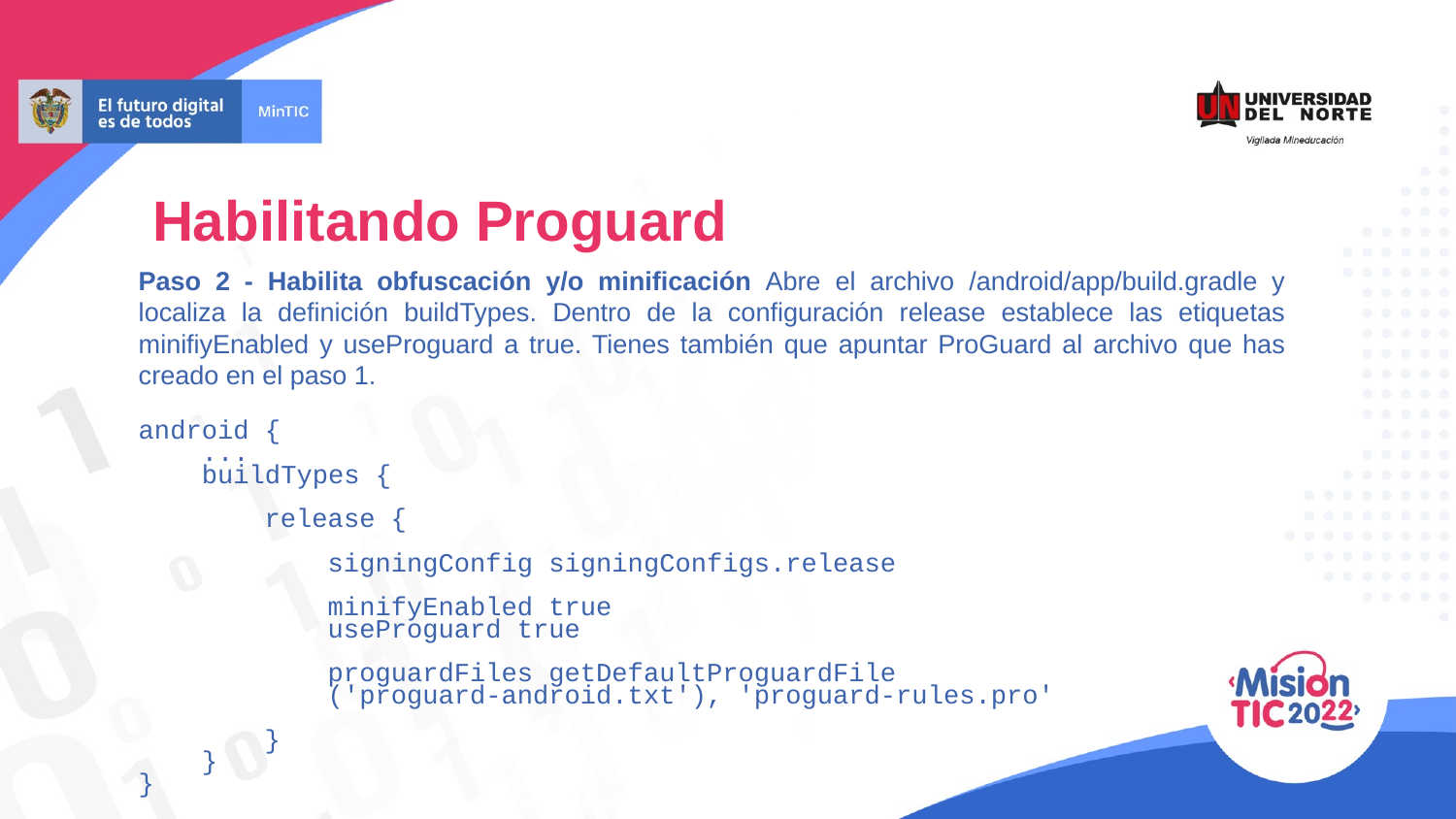

# Habilitando Proguard
Paso 2 - Habilita obfuscación y/o minificación Abre el archivo /android/app/build.gradle y localiza la definición buildTypes. Dentro de la configuración release establece las etiquetas minifiyEnabled y useProguard a true. Tienes también que apuntar ProGuard al archivo que has creado en el paso 1.

android {
    ...
    buildTypes {

        release {

            signingConfig signingConfigs.release

            minifyEnabled true
            useProguard true

            proguardFiles getDefaultProguardFile
            ('proguard-android.txt'), 'proguard-rules.pro'

        }
    }
}